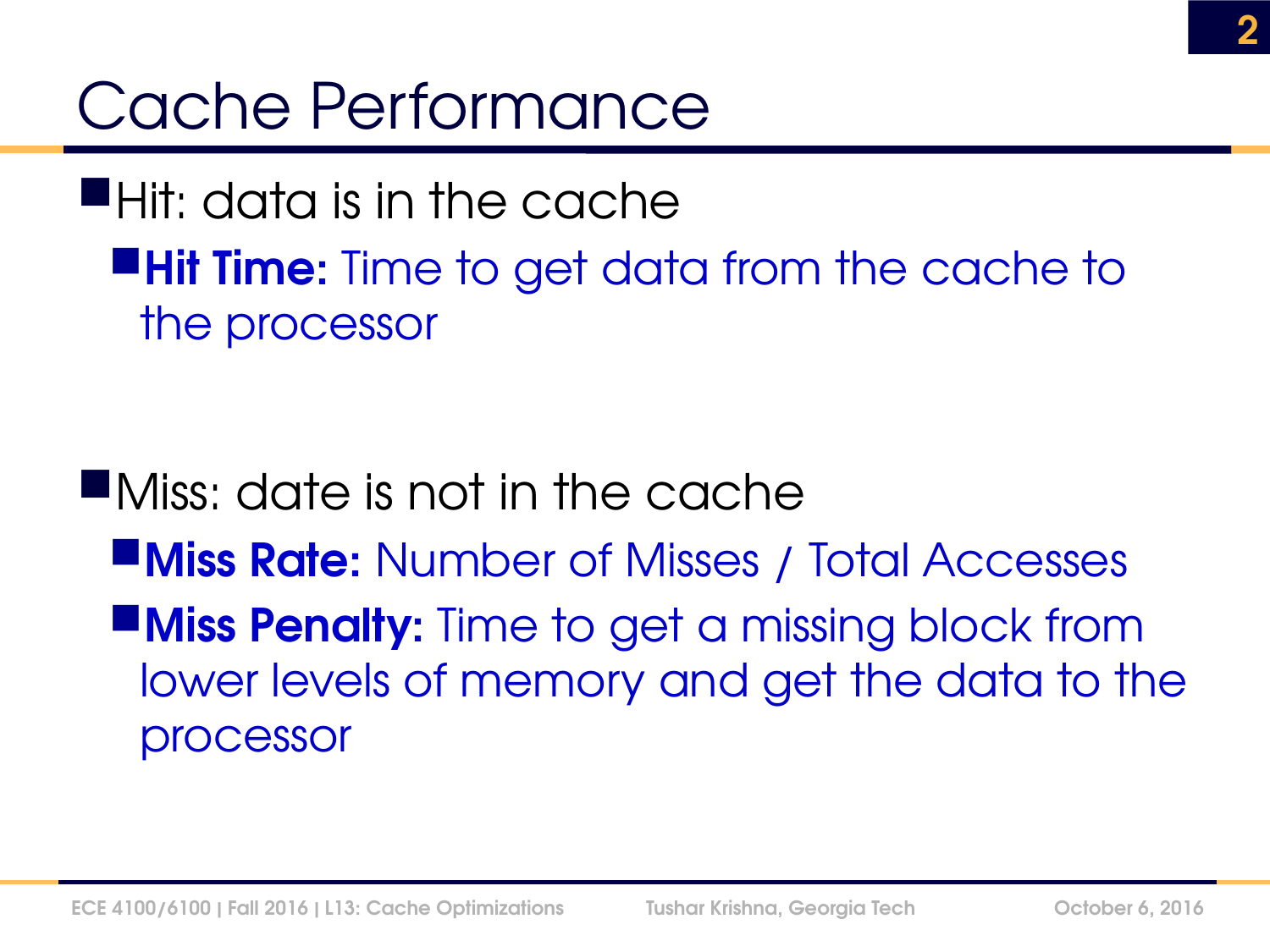

2
# Cache Performance
Hit: data is in the cache
Hit Time: Time to get data from the cache to the processor

Miss: date is not in the cache
Miss Rate: Number of Misses / Total Accesses
Miss Penalty: Time to get a missing block from lower levels of memory and get the data to the processor

ECE 4100/6100 | Fall 2016 | L13: Cache Optimizations               Tushar Krishna, Georgia Tech
October 6, 2016